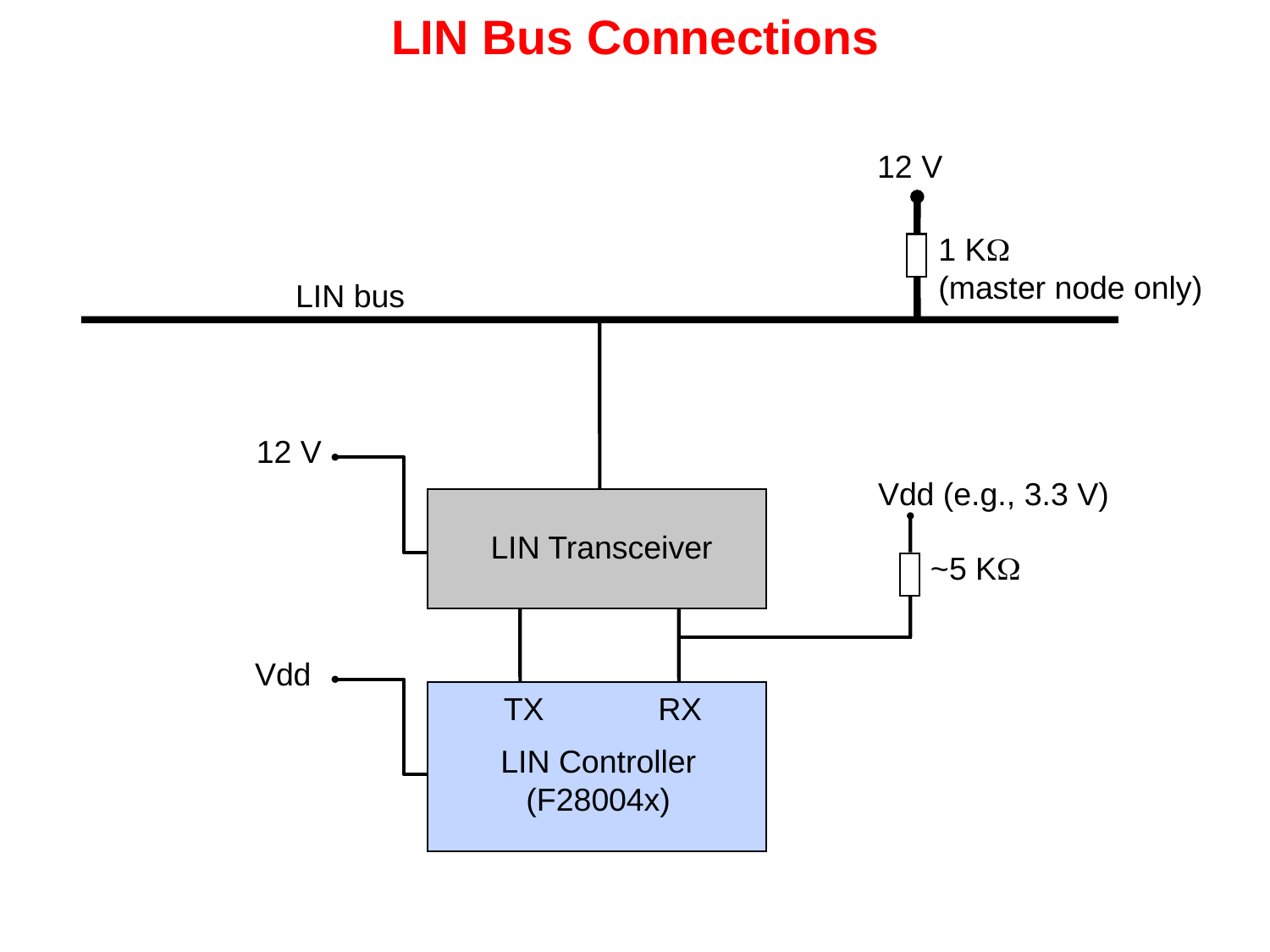

# LIN Bus Connections
12 V

1 KΩ
(master node only)

LIN bus

12 V
Vdd (e.g., 3.3 V)

LIN Transceiver
~5 KΩ

Vdd

TX
RX
LIN Controller
(F28004x)